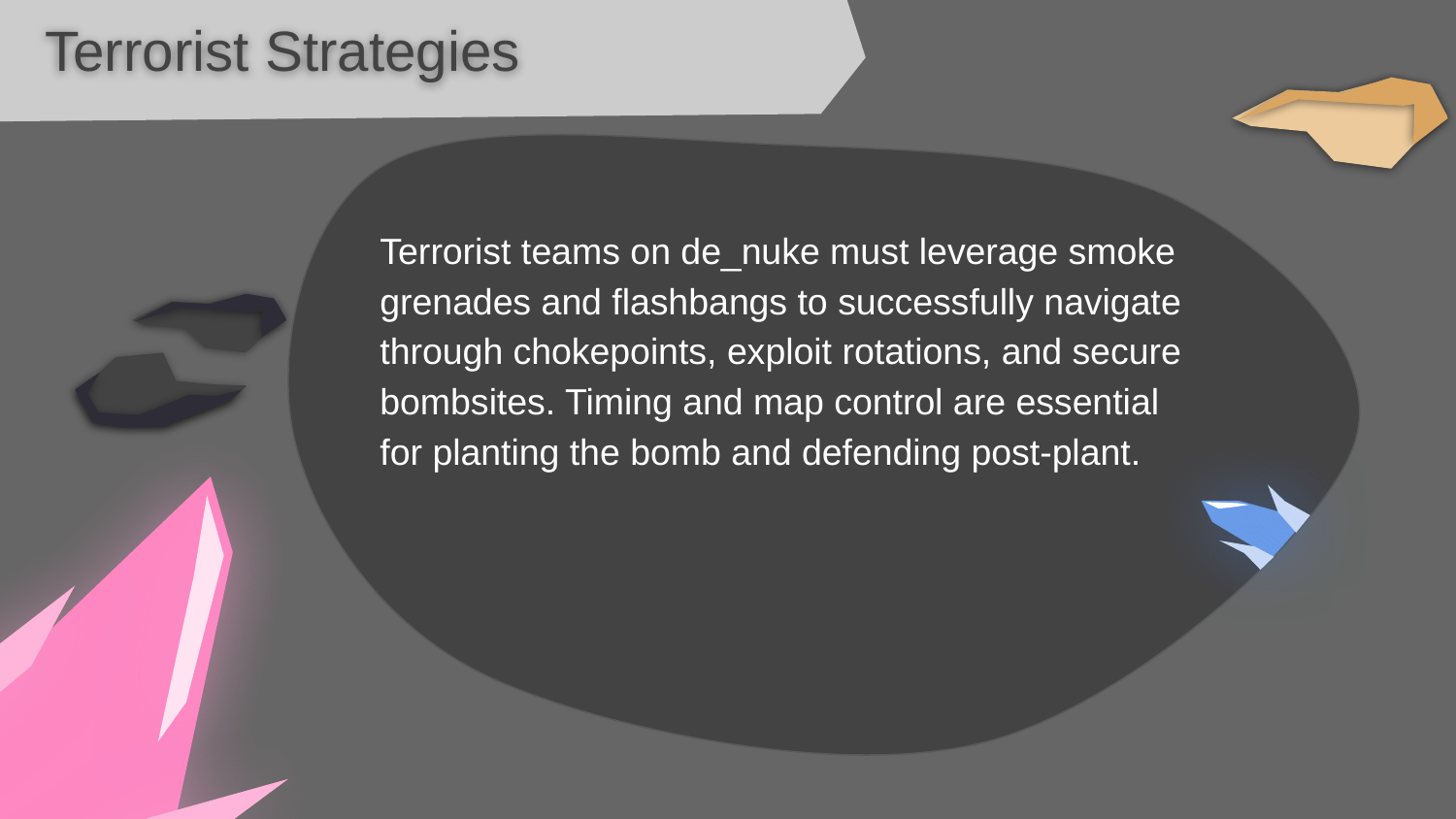

Terrorist Strategies

Terrorist teams on de_nuke must leverage smoke grenades and flashbangs to successfully navigate through chokepoints, exploit rotations, and secure bombsites. Timing and map control are essential for planting the bomb and defending post-plant.